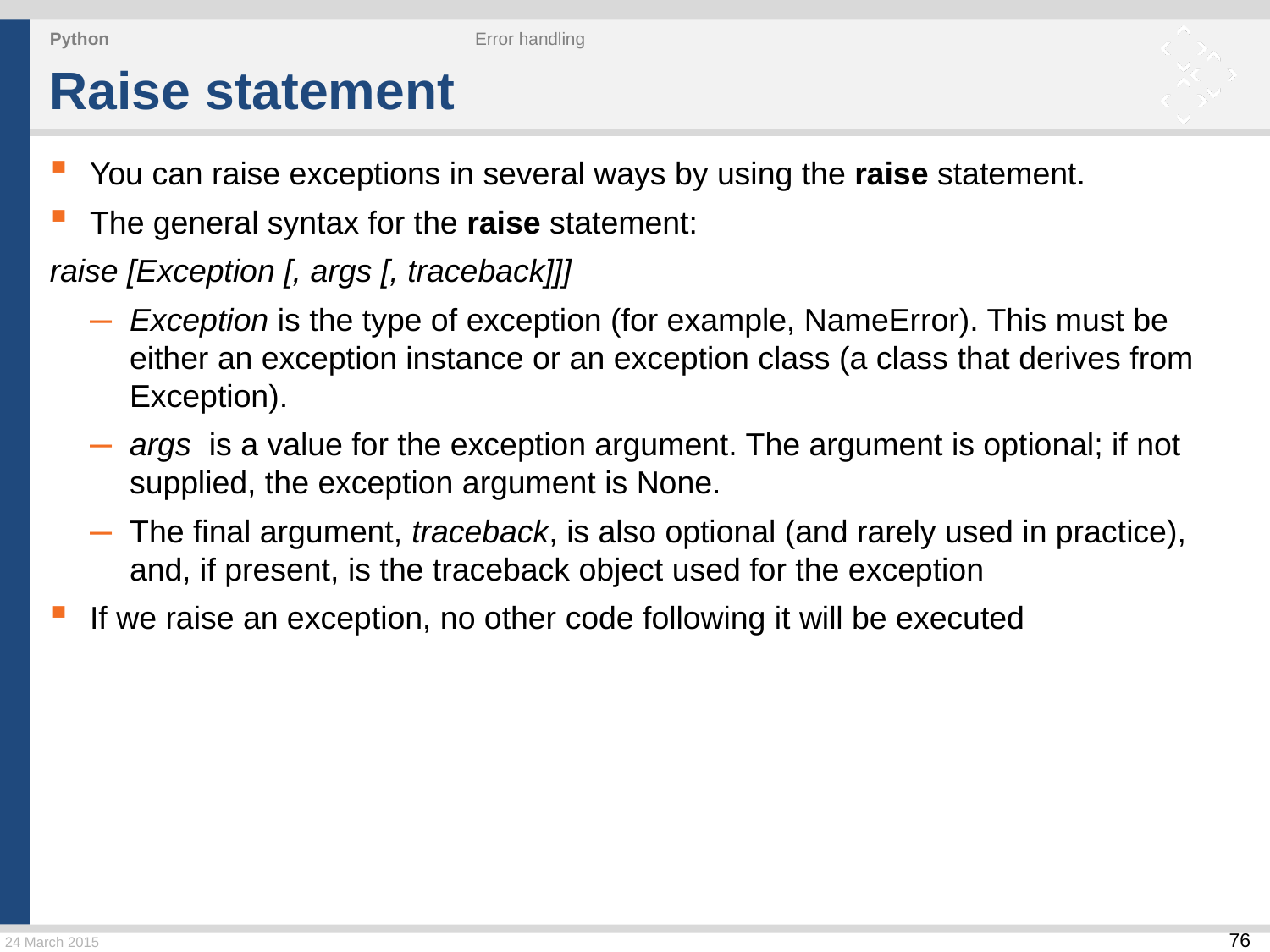

Python
Error handling
Raise statement
You can raise exceptions in several ways by using the raise statement.
The general syntax for the raise statement:
raise [Exception [, args [, traceback]]]
Exception is the type of exception (for example, NameError). This must be either an exception instance or an exception class (a class that derives from Exception).
args  is a value for the exception argument. The argument is optional; if not supplied, the exception argument is None.
The final argument, traceback, is also optional (and rarely used in practice), and, if present, is the traceback object used for the exception
If we raise an exception, no other code following it will be executed
24 March 2015